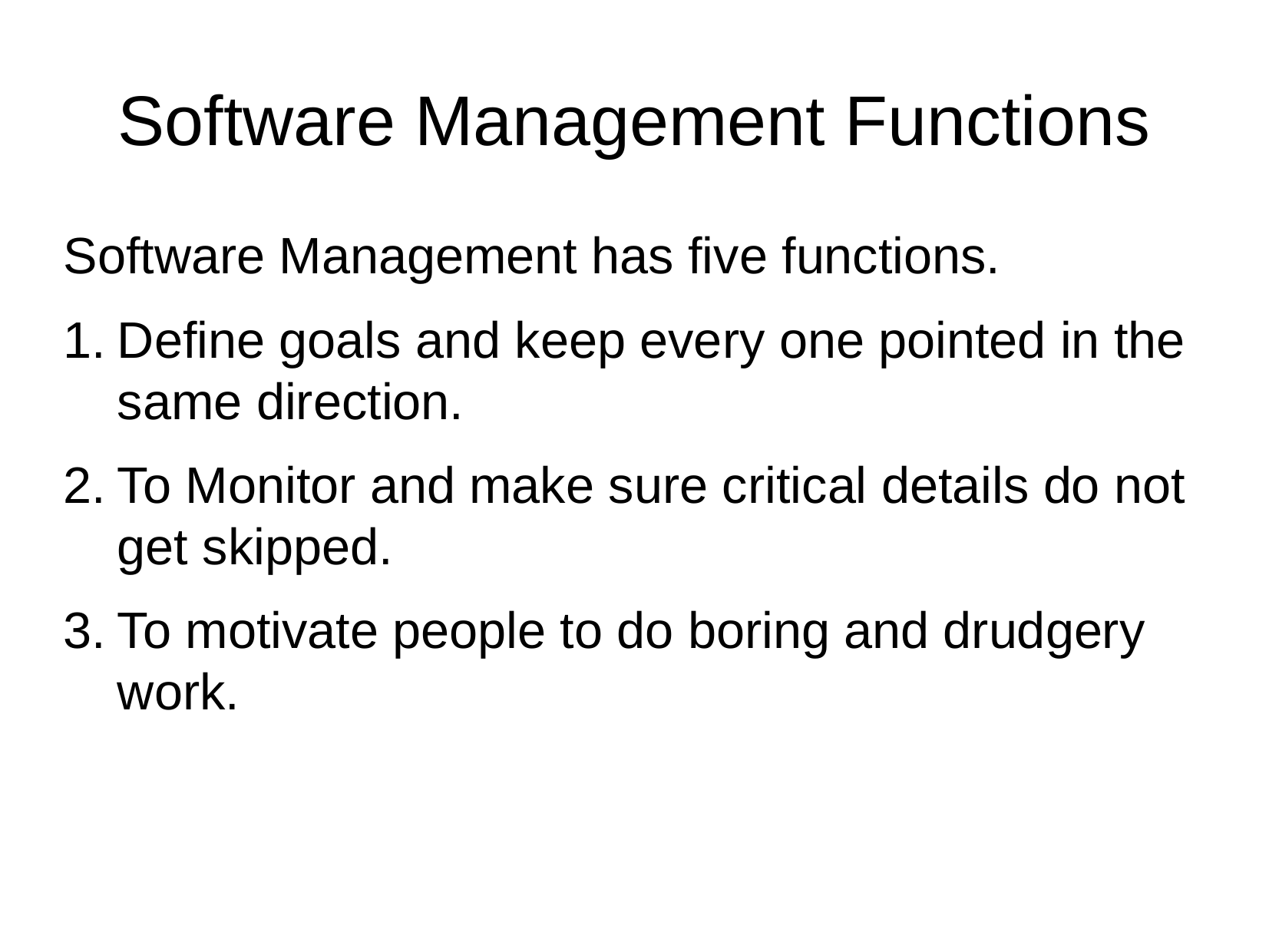

Software Management Functions
Software Management has five functions.
Define goals and keep every one pointed in the same direction.
To Monitor and make sure critical details do not get skipped.
To motivate people to do boring and drudgery work.